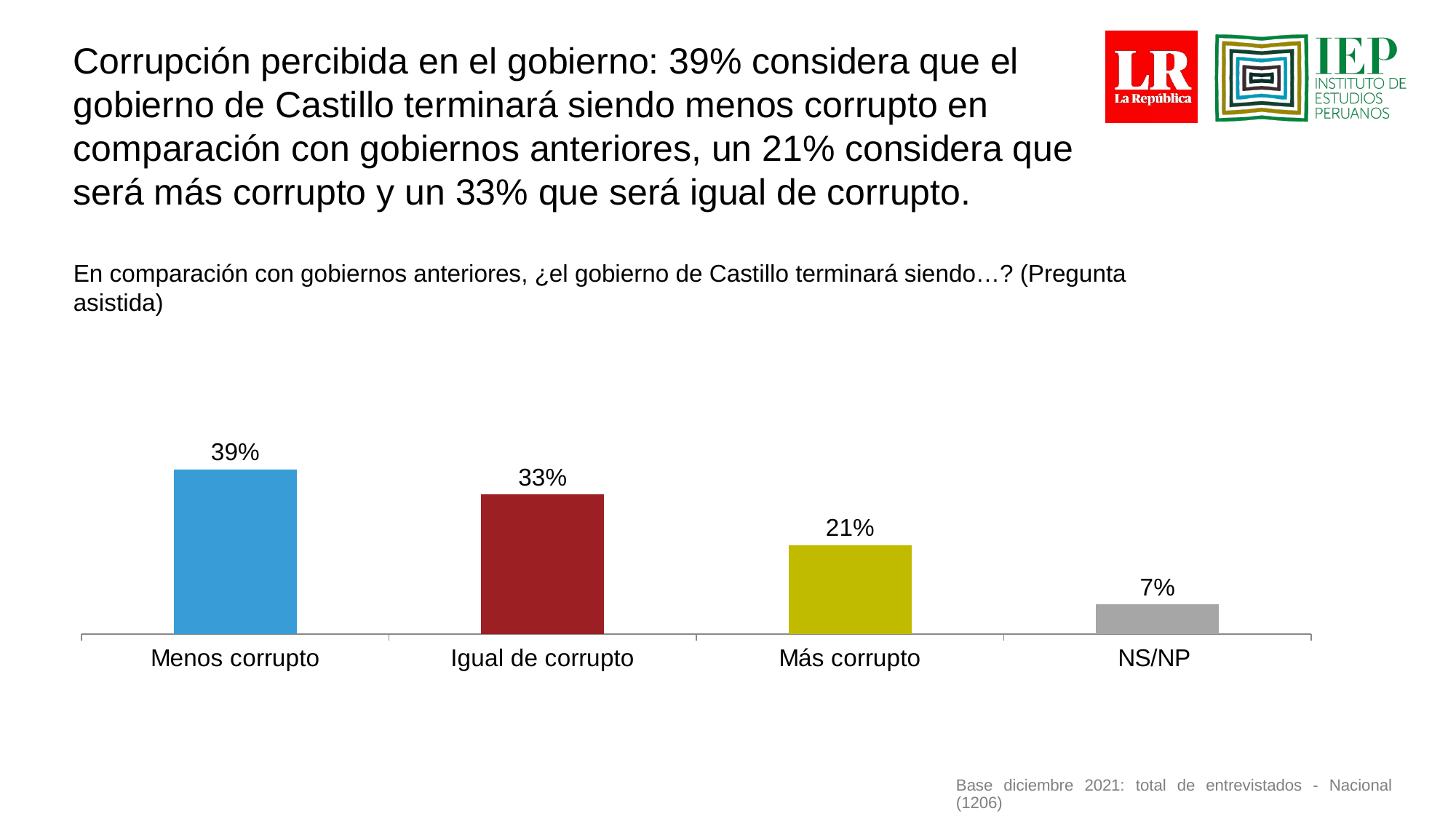

Corrupción percibida en el gobierno: 39% considera que el gobierno de Castillo terminará siendo menos corrupto en comparación con gobiernos anteriores, un 21% considera que será más corrupto y un 33% que será igual de corrupto.

### Chart

| Category | Dic-21 |
|---|---|
| Menos corrupto | 0.39 |
| Igual de corrupto | 0.33 |
| Más corrupto | 0.21 |
| NS/NP  | 0.07 |
En comparación con gobiernos anteriores, ¿el gobierno de Castillo terminará siendo…? (Pregunta asistida)